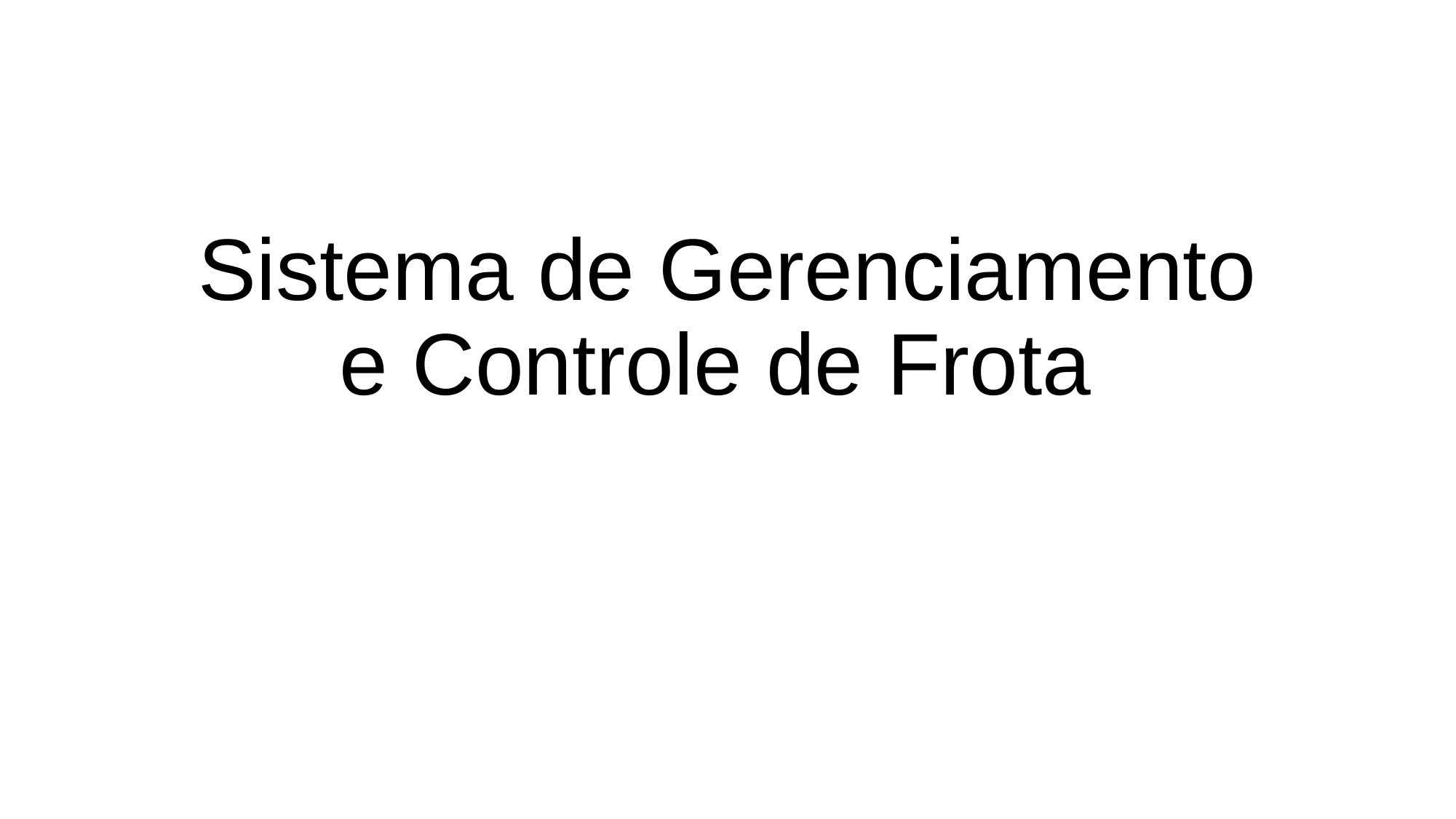

# Sistema de Gerenciamento e Controle de Frota